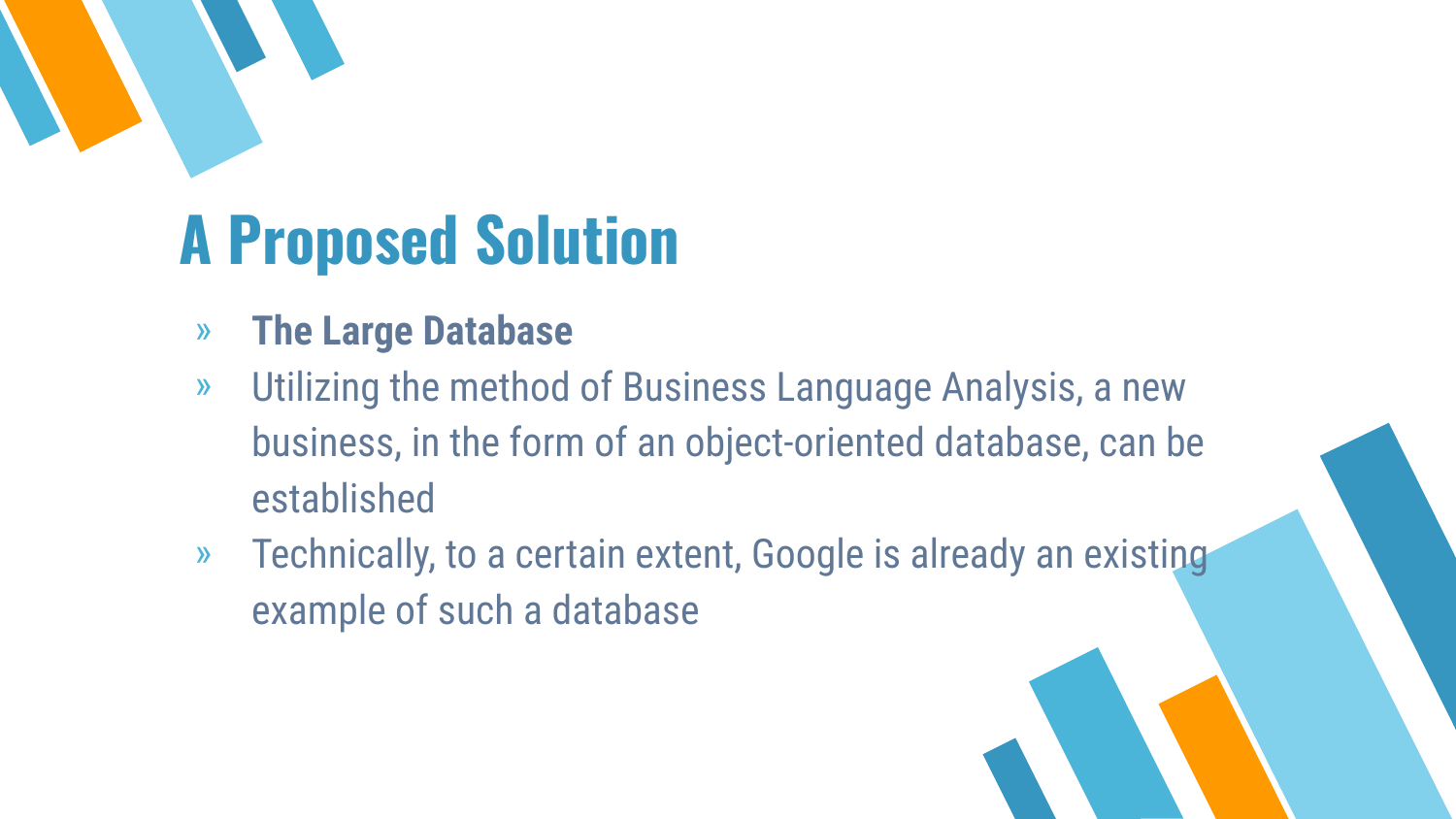

# A Proposed Solution
The Large Database
Utilizing the method of Business Language Analysis, a new business, in the form of an object-oriented database, can be established
Technically, to a certain extent, Google is already an existing example of such a database